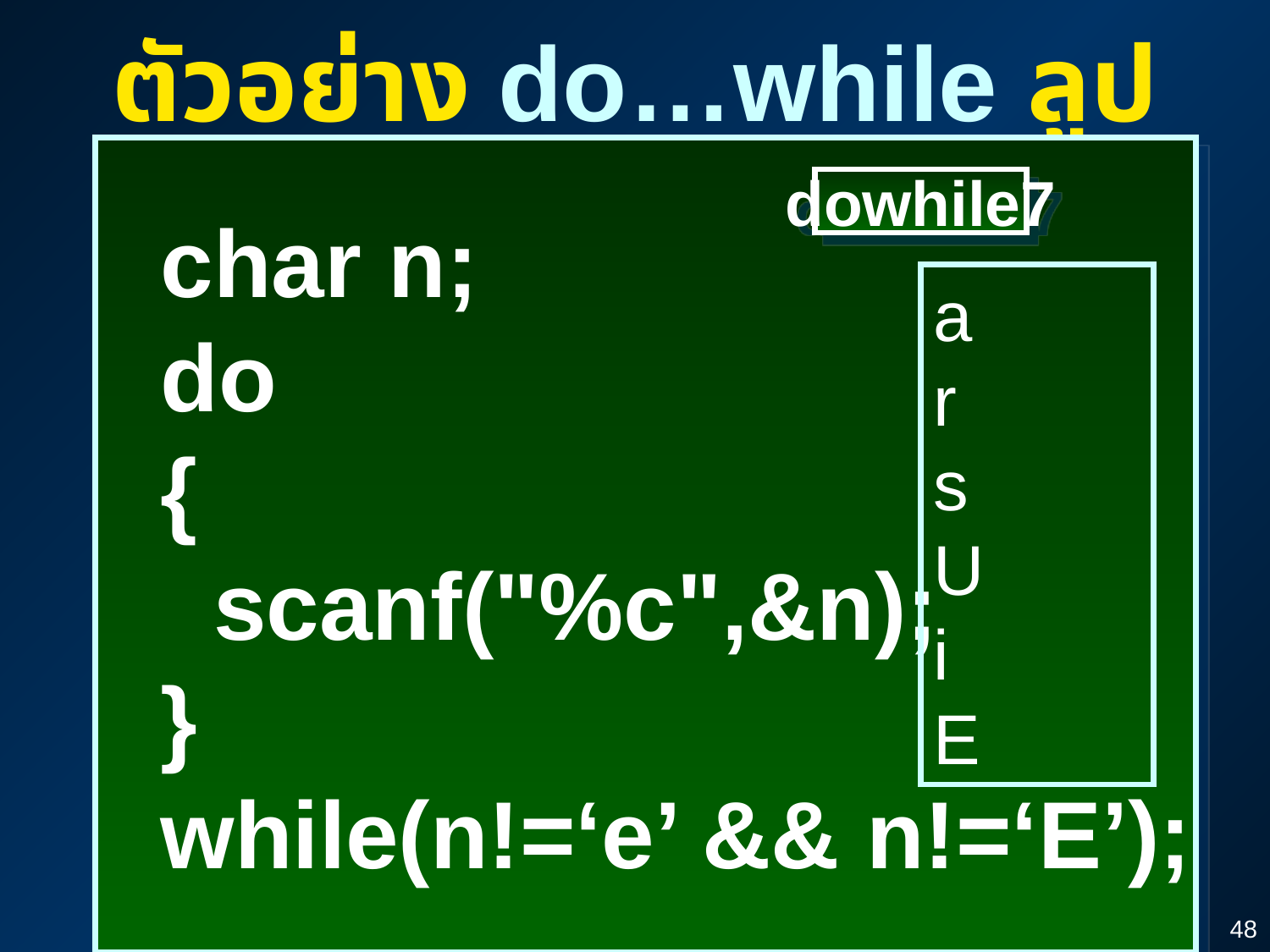

ตัวอย่าง do…while ลูป
  char n;
  do
  {
    scanf("%c",&n);
  }
  while(n!=‘e’ && n!=‘E’);
dowhile7
a
r
s
U
i
E
48